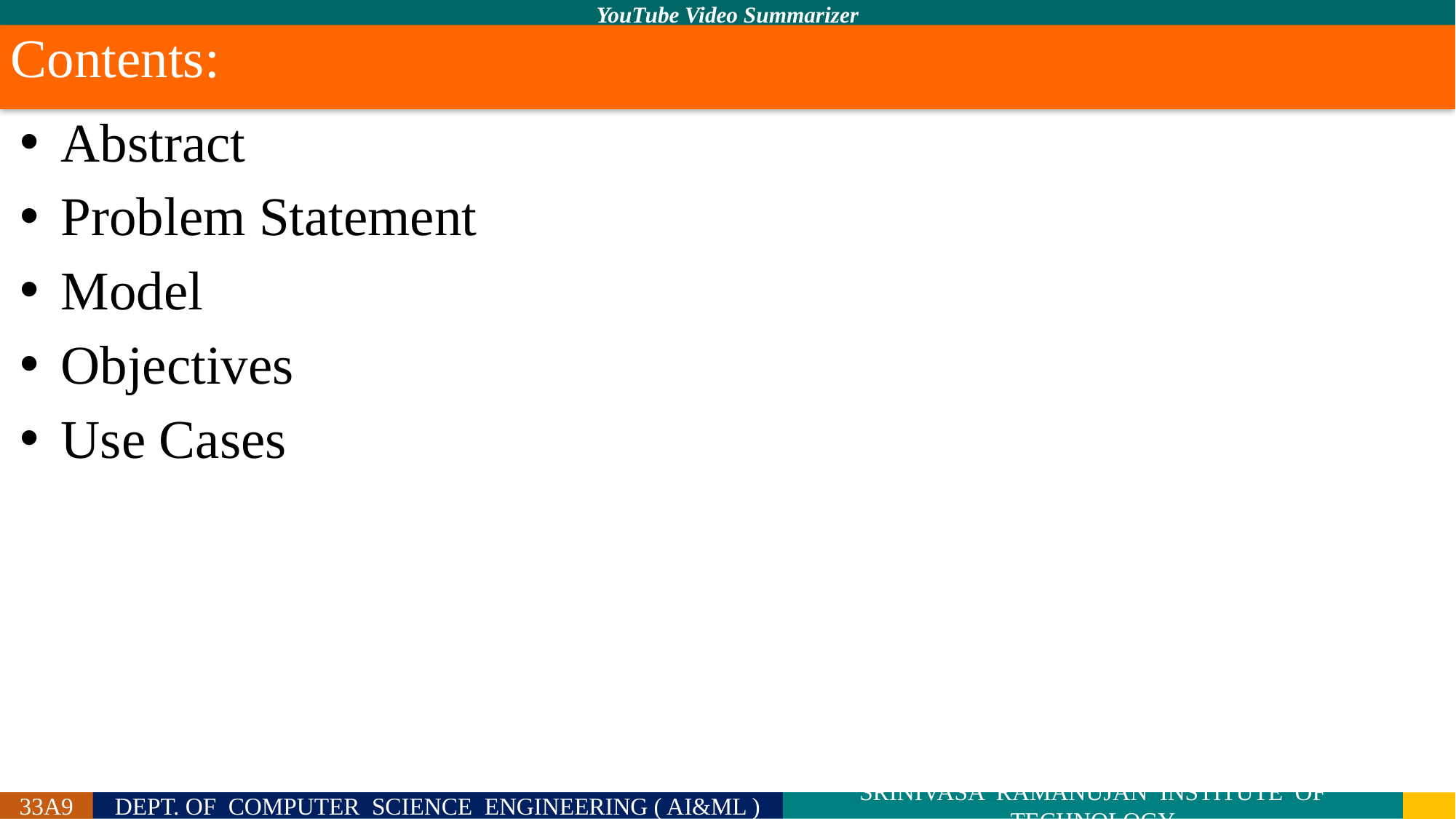

Contents:
Abstract
Problem Statement
Model
Objectives
Use Cases